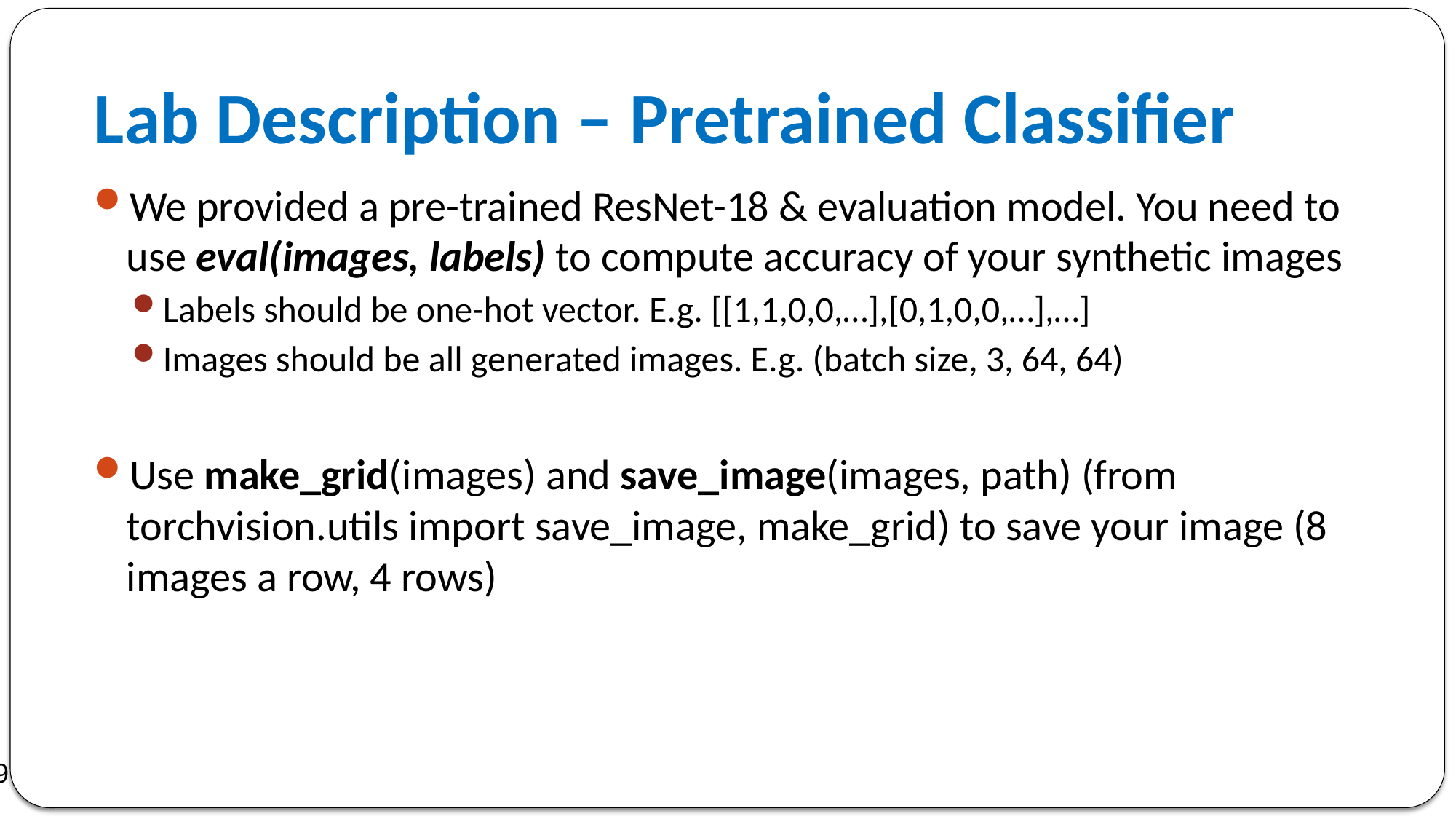

# Lab Description – Pretrained Classifier
We provided a pre-trained ResNet-18 & evaluation model. You need to use eval(images, labels) to compute accuracy of your synthetic images
Labels should be one-hot vector. E.g. [[1,1,0,0,…],[0,1,0,0,…],…]
Images should be all generated images. E.g. (batch size, 3, 64, 64)

Use make_grid(images) and save_image(images, path) (from torchvision.utils import save_image, make_grid) to save your image (8 images a row, 4 rows)